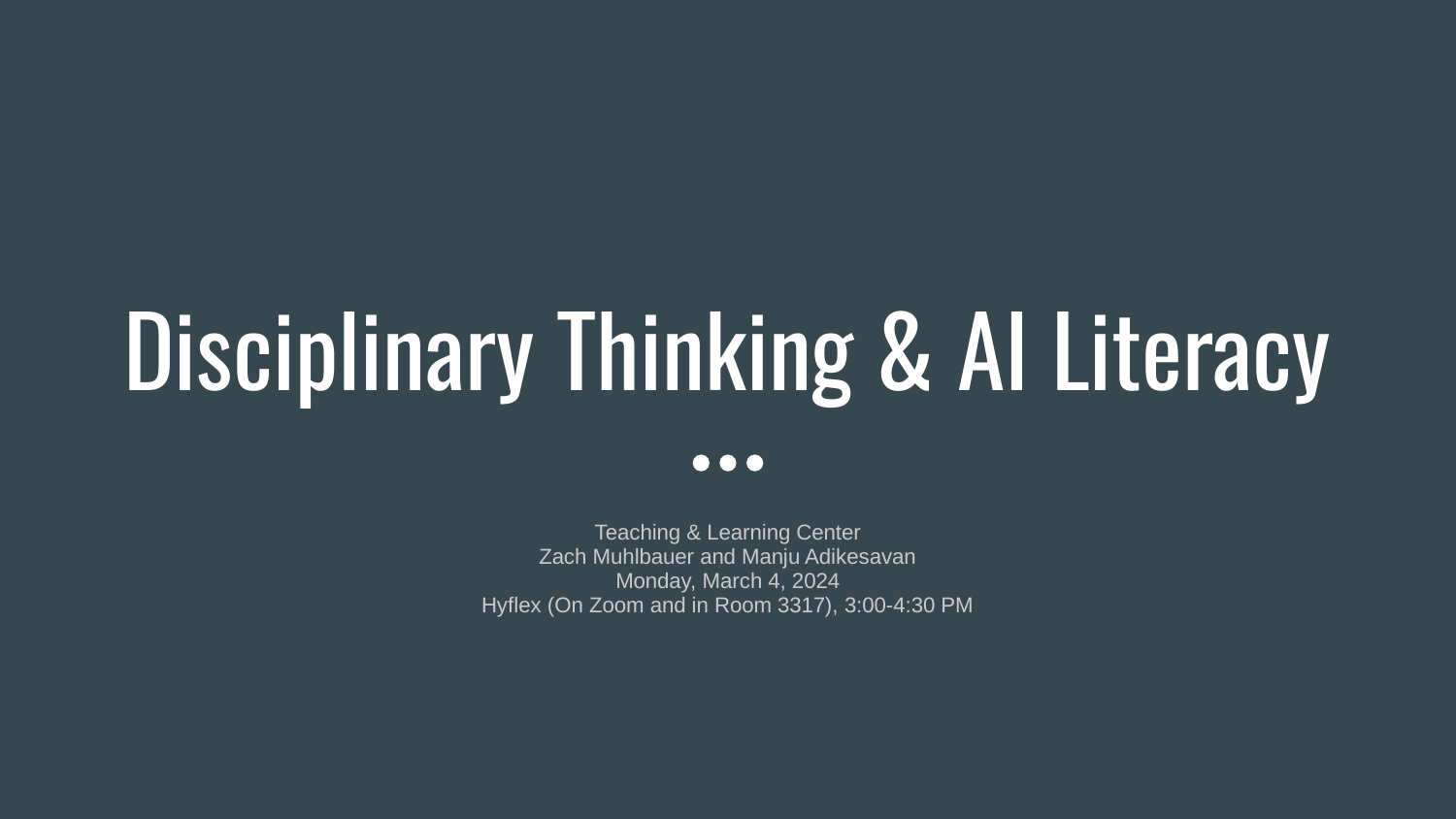

# Disciplinary Thinking & AI Literacy
Teaching & Learning Center
Zach Muhlbauer and Manju Adikesavan
Monday, March 4, 2024
Hyflex (On Zoom and in Room 3317), 3:00-4:30 PM